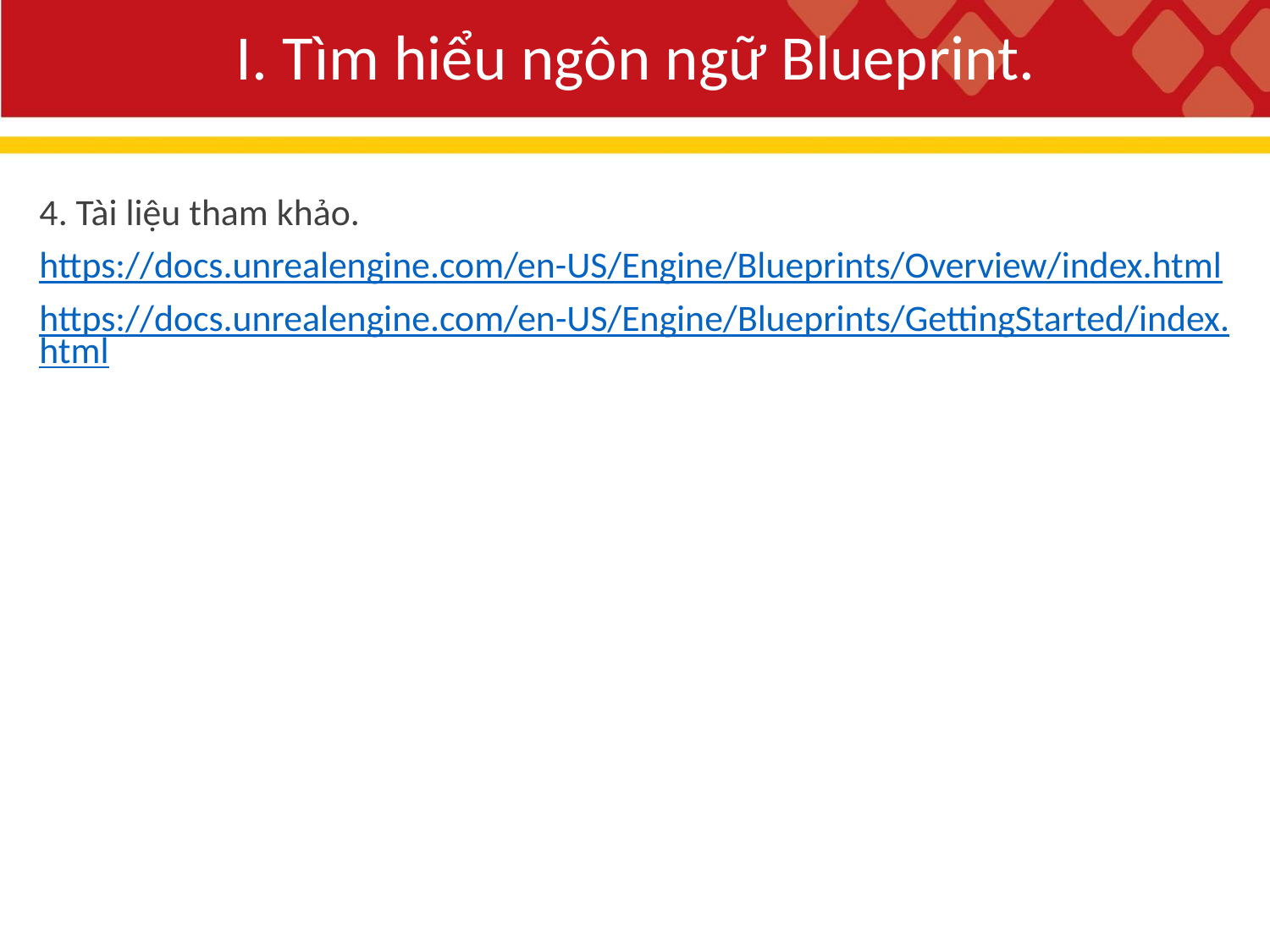

# I. Tìm hiểu ngôn ngữ Blueprint.
4. Tài liệu tham khảo.
https://docs.unrealengine.com/en-US/Engine/Blueprints/Overview/index.html
https://docs.unrealengine.com/en-US/Engine/Blueprints/GettingStarted/index.html